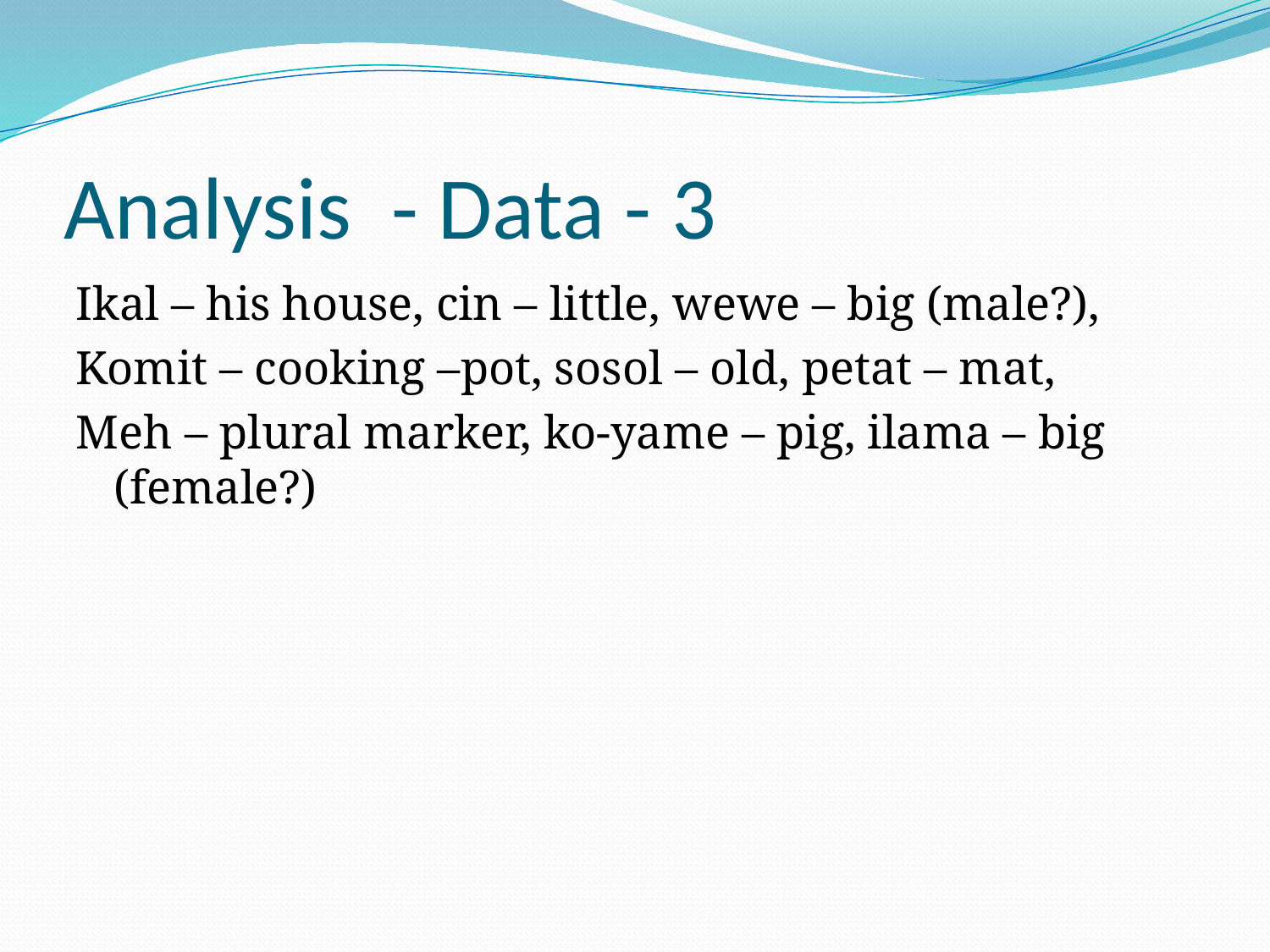

# Analysis  - Data - 3
Ikal – his house, cin – little, wewe – big (male?),
Komit – cooking –pot, sosol – old, petat – mat,
Meh – plural marker, ko-yame – pig, ilama – big (female?)